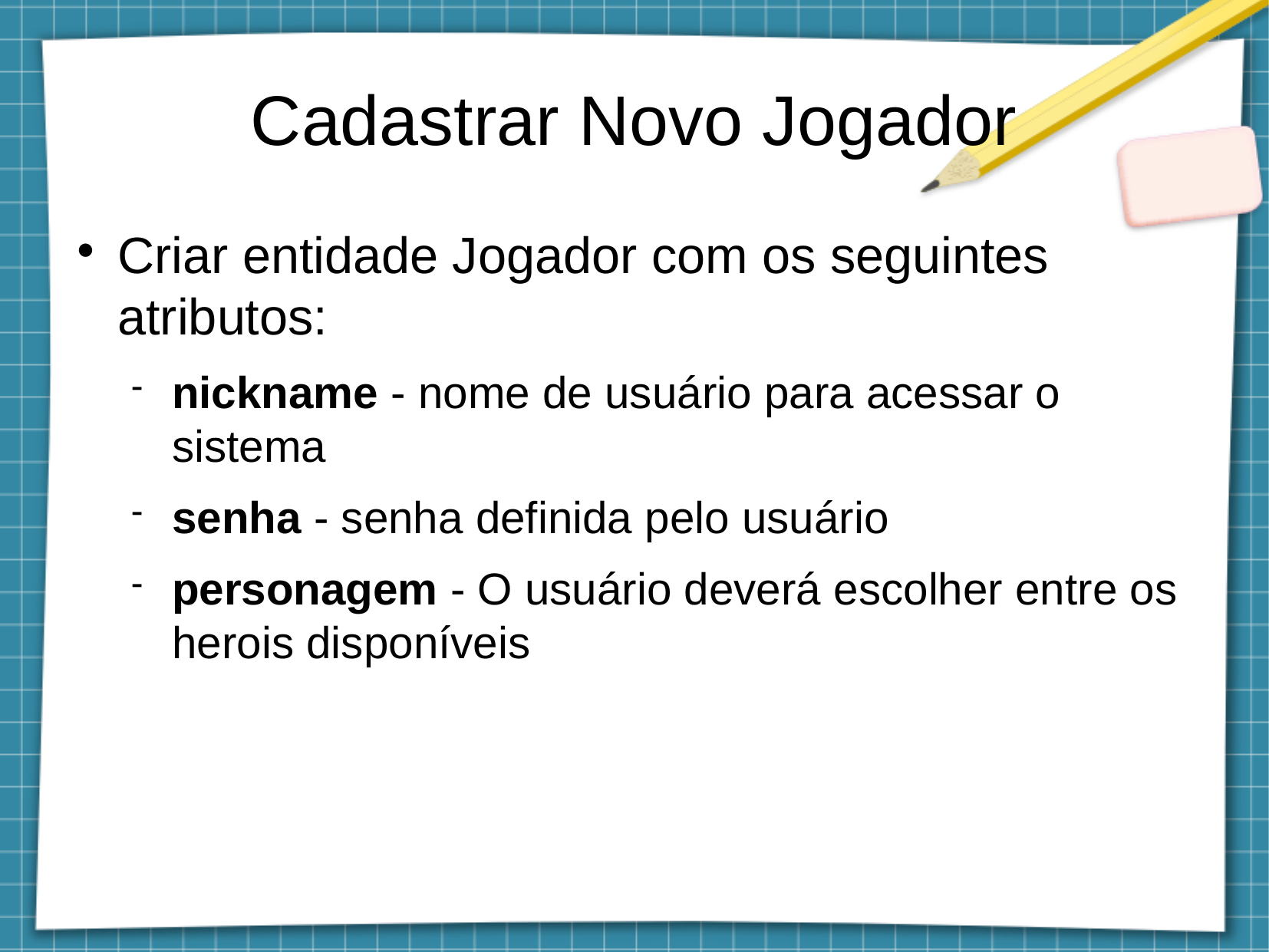

Cadastrar Novo Jogador
Criar entidade Jogador com os seguintes atributos:
nickname - nome de usuário para acessar o sistema
senha - senha definida pelo usuário
personagem - O usuário deverá escolher entre os herois disponíveis